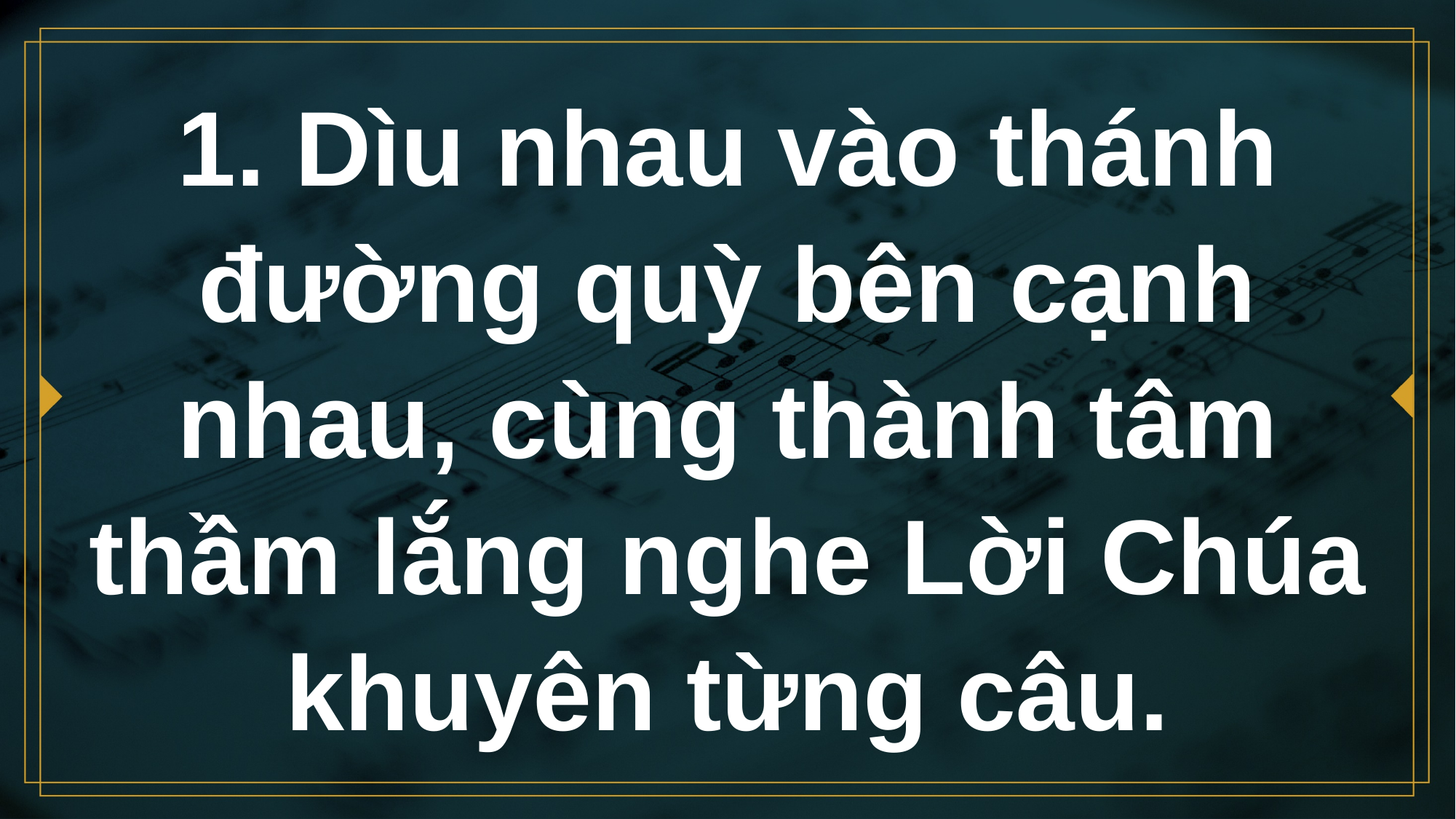

# 1. Dìu nhau vào thánh đường quỳ bên cạnh nhau, cùng thành tâm thầm lắng nghe Lời Chúa khuyên từng câu.